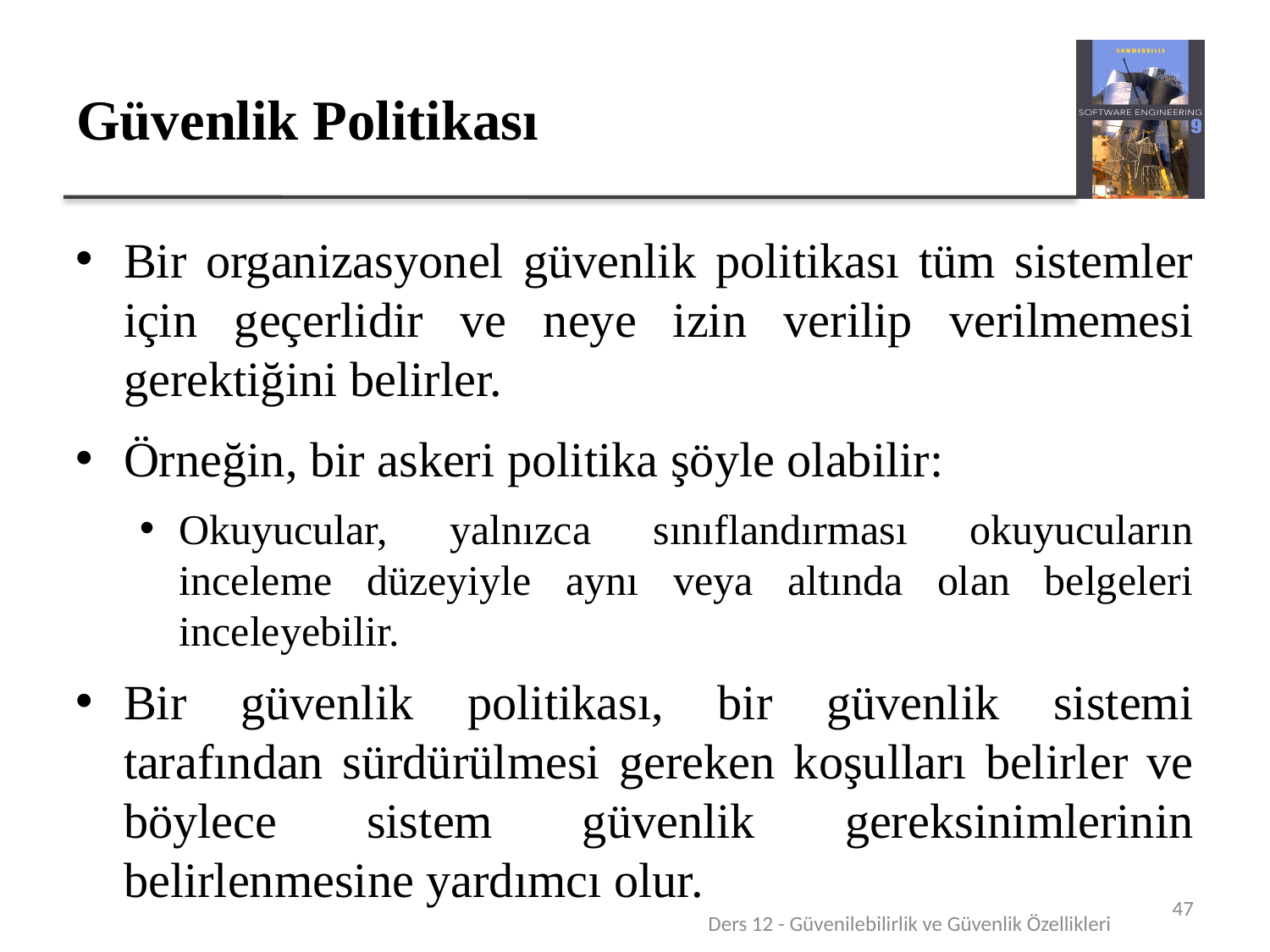

# Güvenlik Politikası
Bir organizasyonel güvenlik politikası tüm sistemler için geçerlidir ve neye izin verilip verilmemesi gerektiğini belirler.
Örneğin, bir askeri politika şöyle olabilir:
Okuyucular, yalnızca sınıflandırması okuyucuların inceleme düzeyiyle aynı veya altında olan belgeleri inceleyebilir.
Bir güvenlik politikası, bir güvenlik sistemi tarafından sürdürülmesi gereken koşulları belirler ve böylece sistem güvenlik gereksinimlerinin belirlenmesine yardımcı olur.
47
Ders 12 - Güvenilebilirlik ve Güvenlik Özellikleri